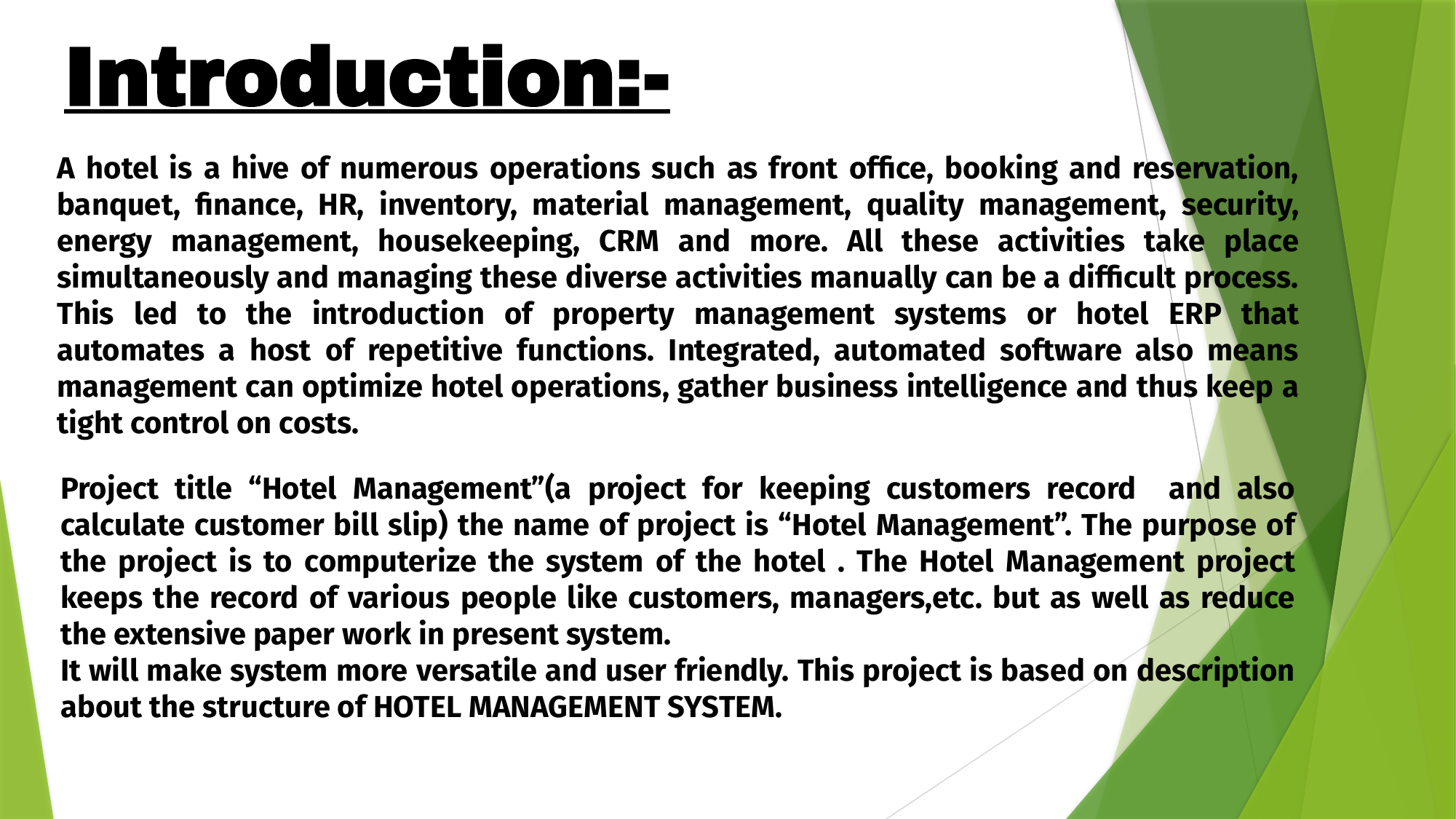

Introduction:-
A hotel is a hive of numerous operations such as front office, booking and reservation, banquet, finance, HR, inventory, material management, quality management, security, energy management, housekeeping, CRM and more. All these activities take place simultaneously and managing these diverse activities manually can be a difficult process. This led to the introduction of property management systems or hotel ERP that automates a host of repetitive functions. Integrated, automated software also means management can optimize hotel operations, gather business intelligence and thus keep a tight control on costs.
Project title “Hotel Management”(a project for keeping customers record  and also calculate customer bill slip) the name of project is “Hotel Management”. The purpose of the project is to computerize the system of the hotel . The Hotel Management project keeps the record of various people like customers, managers,etc. but as well as reduce the extensive paper work in present system.
It will make system more versatile and user friendly. This project is based on description about the structure of HOTEL MANAGEMENT SYSTEM.